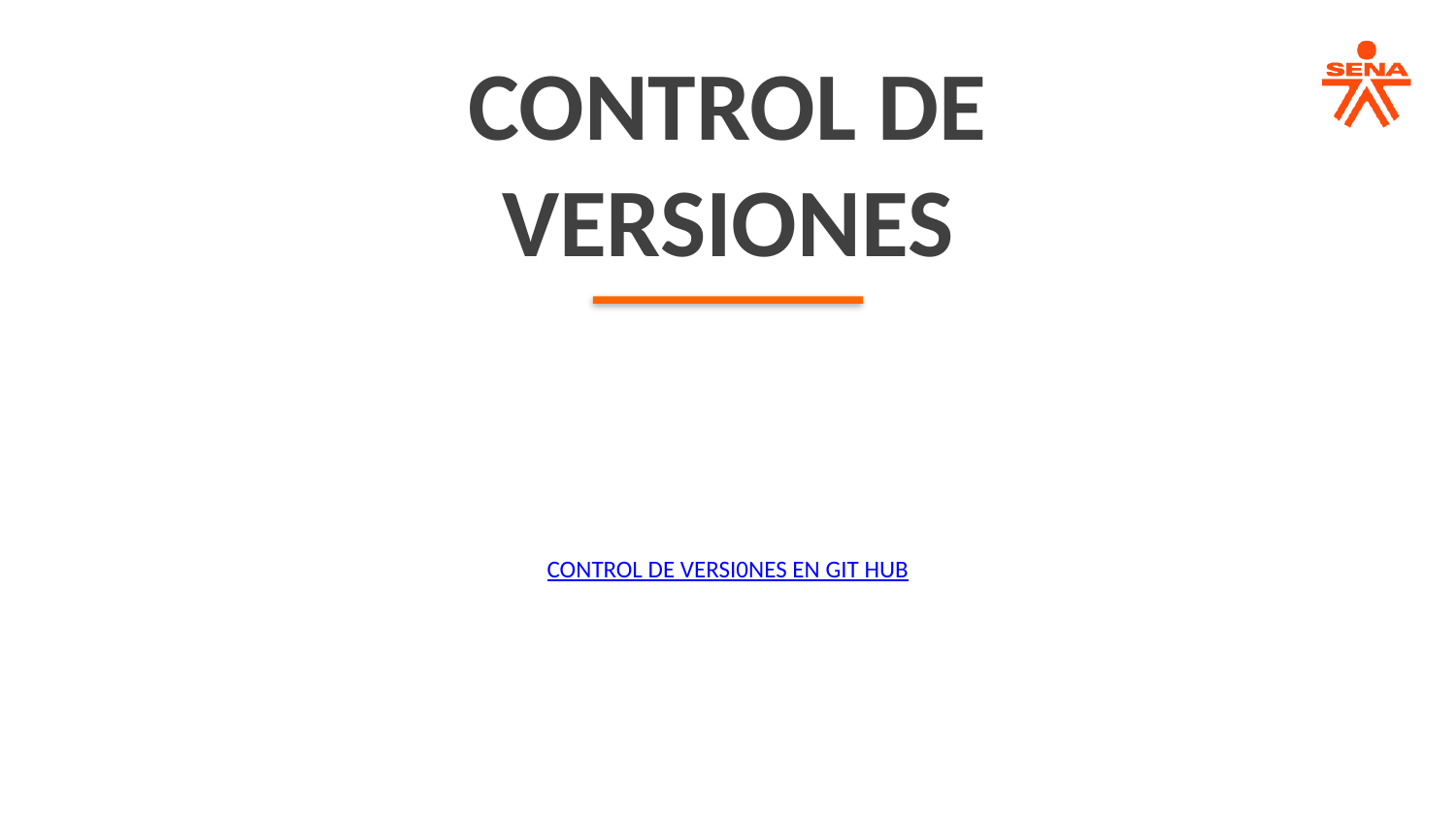

CONTROL DE VERSIONES

CONTROL DE VERSI0NES EN GIT HUB